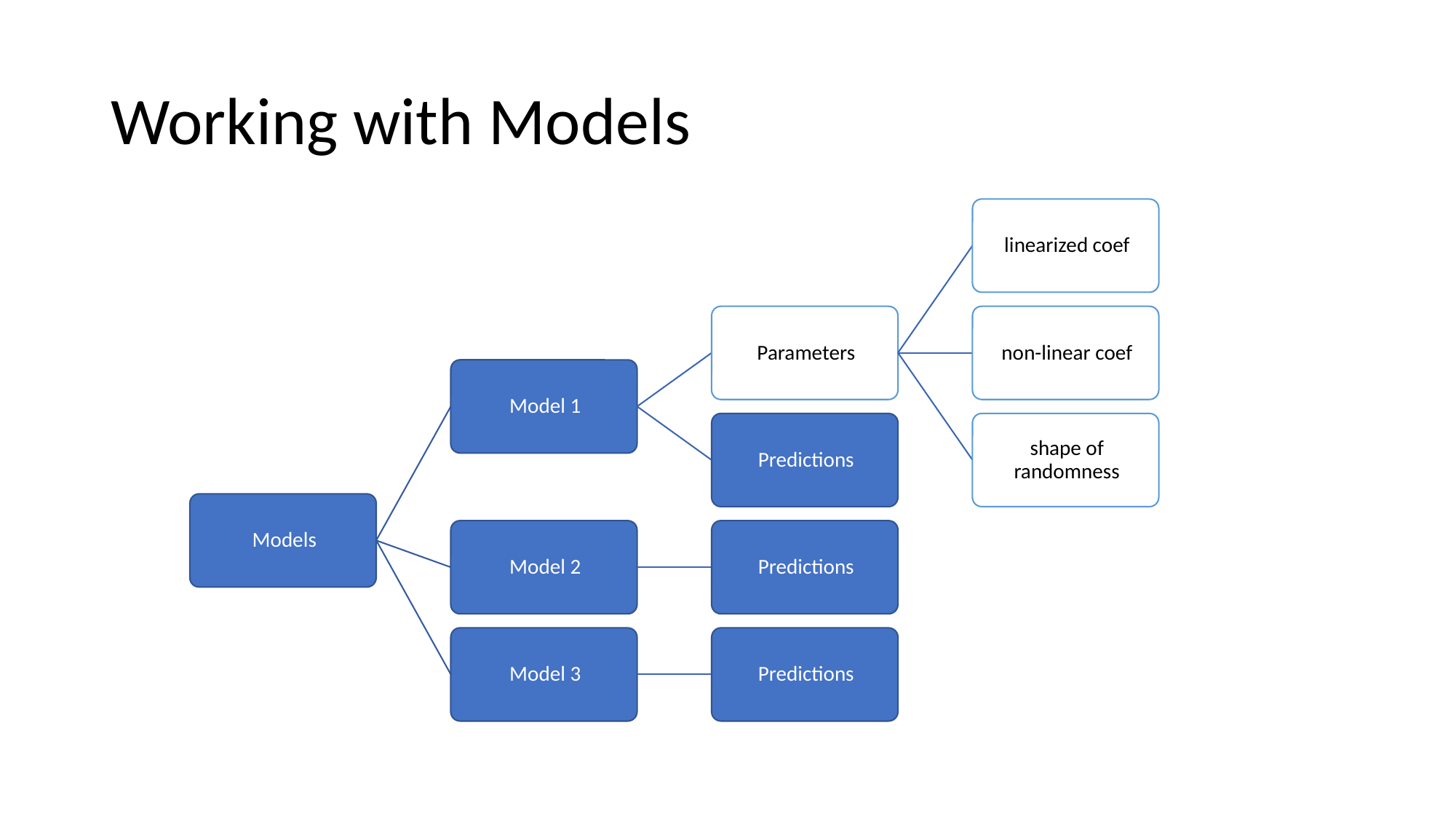

# Working with Models
Models

Model 1

Parameters

linearized coef

non-linear coef

shape of randomness

Predictions

Model 2

Predictions

Model 3

Predictions